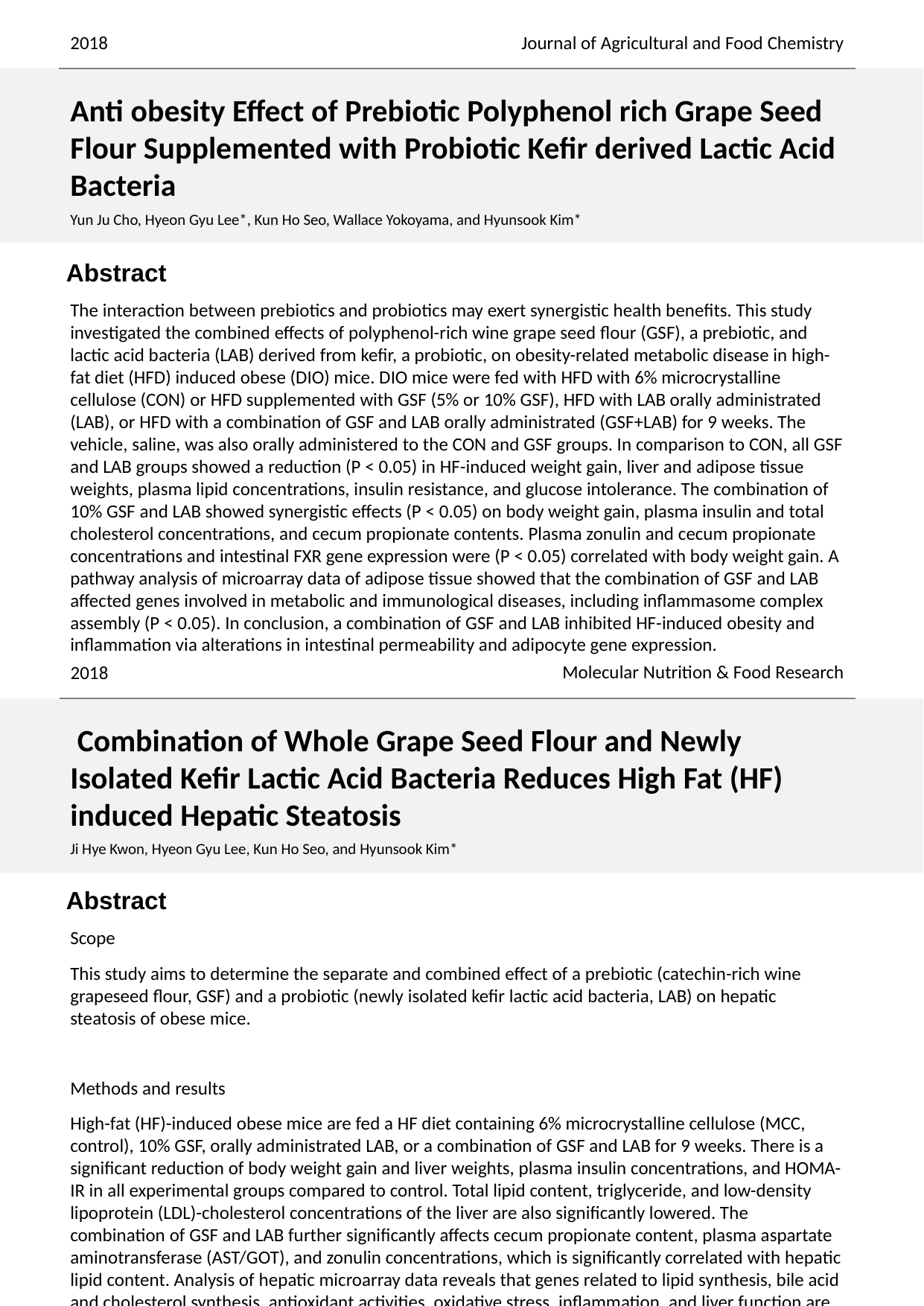

2018
Journal of Agricultural and Food Chemistry
Anti obesity Effect of Prebiotic Polyphenol rich Grape Seed Flour Supplemented with Probiotic Kefir derived Lactic Acid Bacteria
Yun Ju Cho, Hyeon Gyu Lee*, Kun Ho Seo, Wallace Yokoyama, and Hyunsook Kim*
The interaction between prebiotics and probiotics may exert synergistic health benefits. This study investigated the combined effects of polyphenol-rich wine grape seed flour (GSF), a prebiotic, and lactic acid bacteria (LAB) derived from kefir, a probiotic, on obesity-related metabolic disease in high-fat diet (HFD) induced obese (DIO) mice. DIO mice were fed with HFD with 6% microcrystalline cellulose (CON) or HFD supplemented with GSF (5% or 10% GSF), HFD with LAB orally administrated (LAB), or HFD with a combination of GSF and LAB orally administrated (GSF+LAB) for 9 weeks. The vehicle, saline, was also orally administered to the CON and GSF groups. In comparison to CON, all GSF and LAB groups showed a reduction (P < 0.05) in HF-induced weight gain, liver and adipose tissue weights, plasma lipid concentrations, insulin resistance, and glucose intolerance. The combination of 10% GSF and LAB showed synergistic effects (P < 0.05) on body weight gain, plasma insulin and total cholesterol concentrations, and cecum propionate contents. Plasma zonulin and cecum propionate concentrations and intestinal FXR gene expression were (P < 0.05) correlated with body weight gain. A pathway analysis of microarray data of adipose tissue showed that the combination of GSF and LAB affected genes involved in metabolic and immunological diseases, including inflammasome complex assembly (P < 0.05). In conclusion, a combination of GSF and LAB inhibited HF-induced obesity and inflammation via alterations in intestinal permeability and adipocyte gene expression.
 Molecular Nutrition & Food Research
2018
 Combination of Whole Grape Seed Flour and Newly Isolated Kefir Lactic Acid Bacteria Reduces High Fat (HF) induced Hepatic Steatosis
Ji Hye Kwon, Hyeon Gyu Lee, Kun Ho Seo, and Hyunsook Kim*
Scope
This study aims to determine the separate and combined effect of a prebiotic (catechin-rich wine grapeseed flour, GSF) and a probiotic (newly isolated kefir lactic acid bacteria, LAB) on hepatic steatosis of obese mice.

Methods and results
High-fat (HF)-induced obese mice are fed a HF diet containing 6% microcrystalline cellulose (MCC, control), 10% GSF, orally administrated LAB, or a combination of GSF and LAB for 9 weeks. There is a significant reduction of body weight gain and liver weights, plasma insulin concentrations, and HOMA-IR in all experimental groups compared to control. Total lipid content, triglyceride, and low-density lipoprotein (LDL)-cholesterol concentrations of the liver are also significantly lowered. The combination of GSF and LAB further significantly affects cecum propionate content, plasma aspartate aminotransferase (AST/GOT), and zonulin concentrations, which is significantly correlated with hepatic lipid content. Analysis of hepatic microarray data reveals that genes related to lipid synthesis, bile acid and cholesterol synthesis, antioxidant activities, oxidative stress, inflammation, and liver function are significantly modulated following the combination of GSF and LAB.

Conclusion
These data suggest that amelioration of HF-induced hepatic steatosis after consumption of GSF and LAB is partially mediated via alteration of cecum propionate and intestinal permeability, which modulates hepatic gene expression.